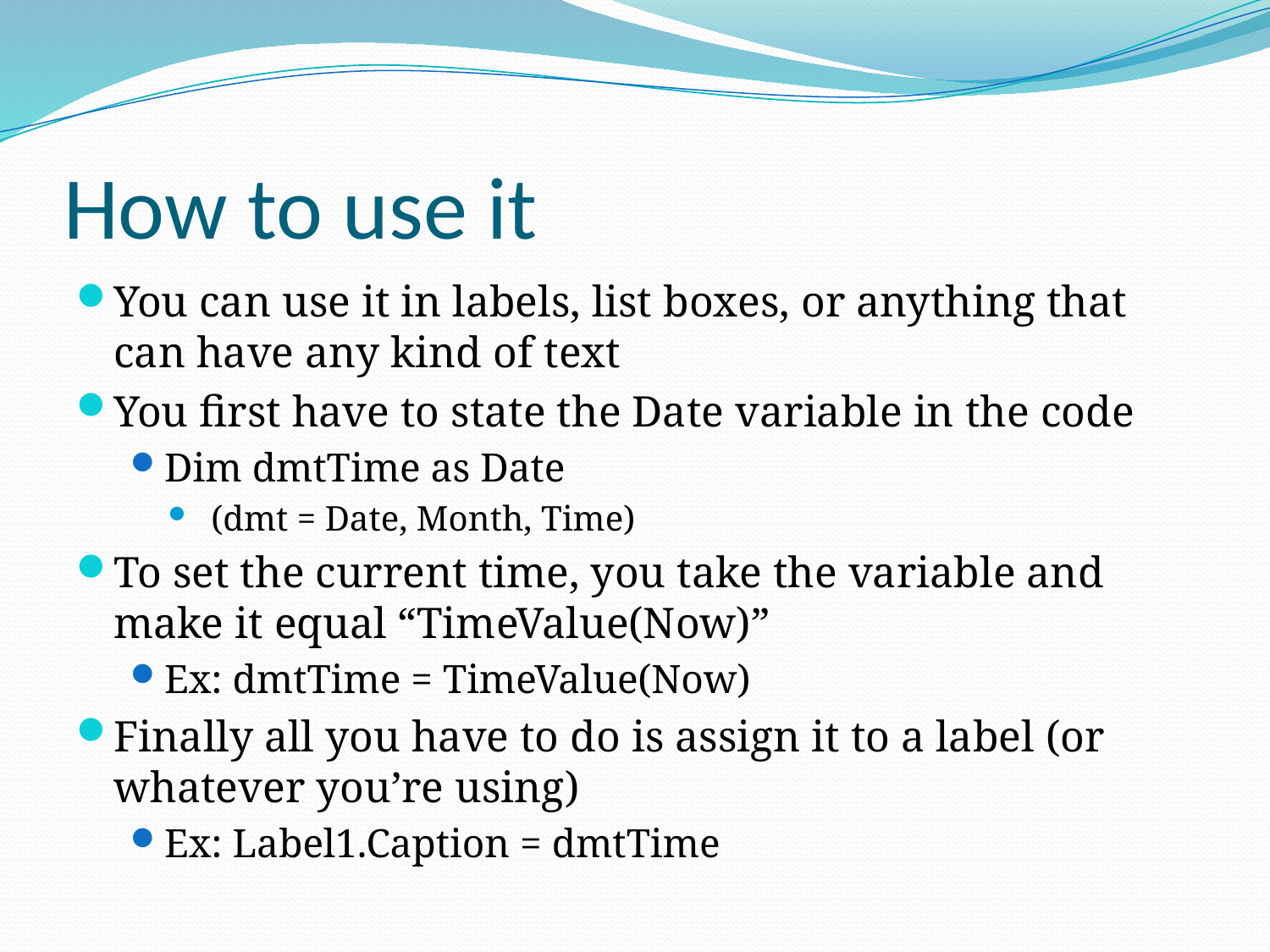

# How to use it
You can use it in labels, list boxes, or anything that can have any kind of text
You first have to state the Date variable in the code
Dim dmtTime as Date
 (dmt = Date, Month, Time)
To set the current time, you take the variable and make it equal “TimeValue(Now)”
Ex: dmtTime = TimeValue(Now)
Finally all you have to do is assign it to a label (or whatever you’re using)
Ex: Label1.Caption = dmtTime